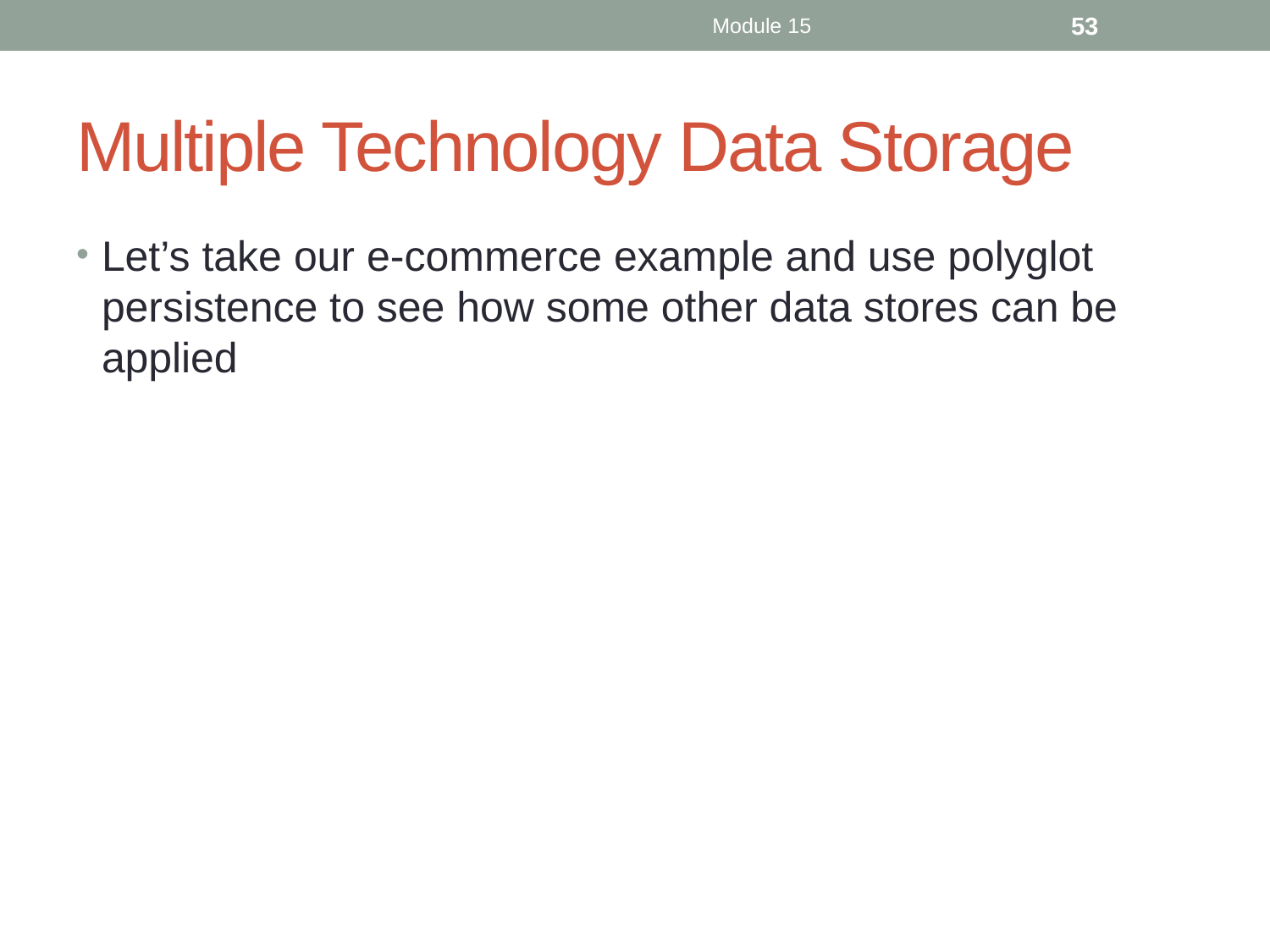

Module 15
53
# Multiple Technology Data Storage
Let’s take our e-commerce example and use polyglot persistence to see how some other data stores can be applied